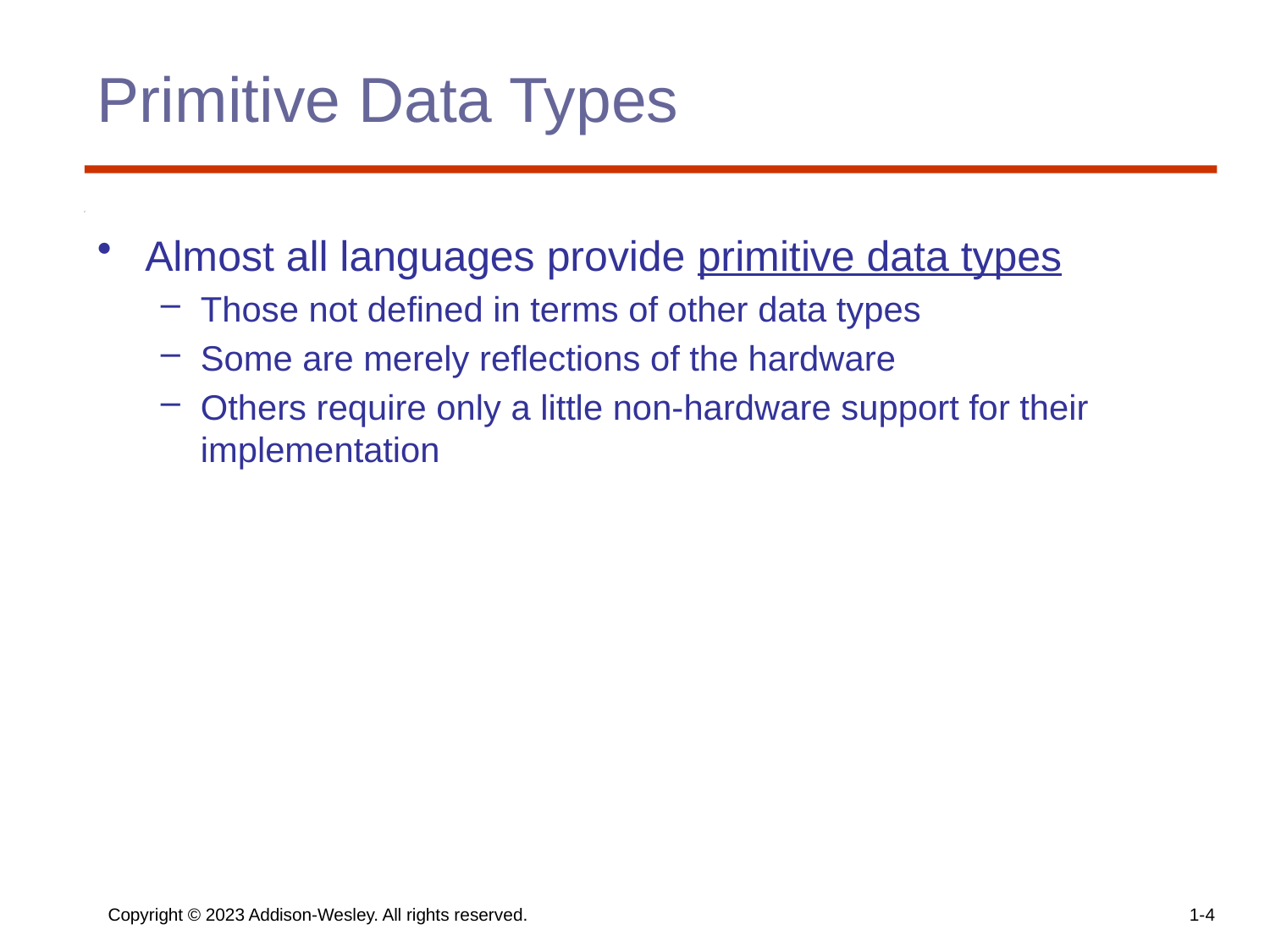

# Primitive Data Types
Almost all languages provide primitive data types
Those not defined in terms of other data types
Some are merely reflections of the hardware
Others require only a little non-hardware support for their implementation
Copyright © 2023 Addison-Wesley. All rights reserved.
1-4